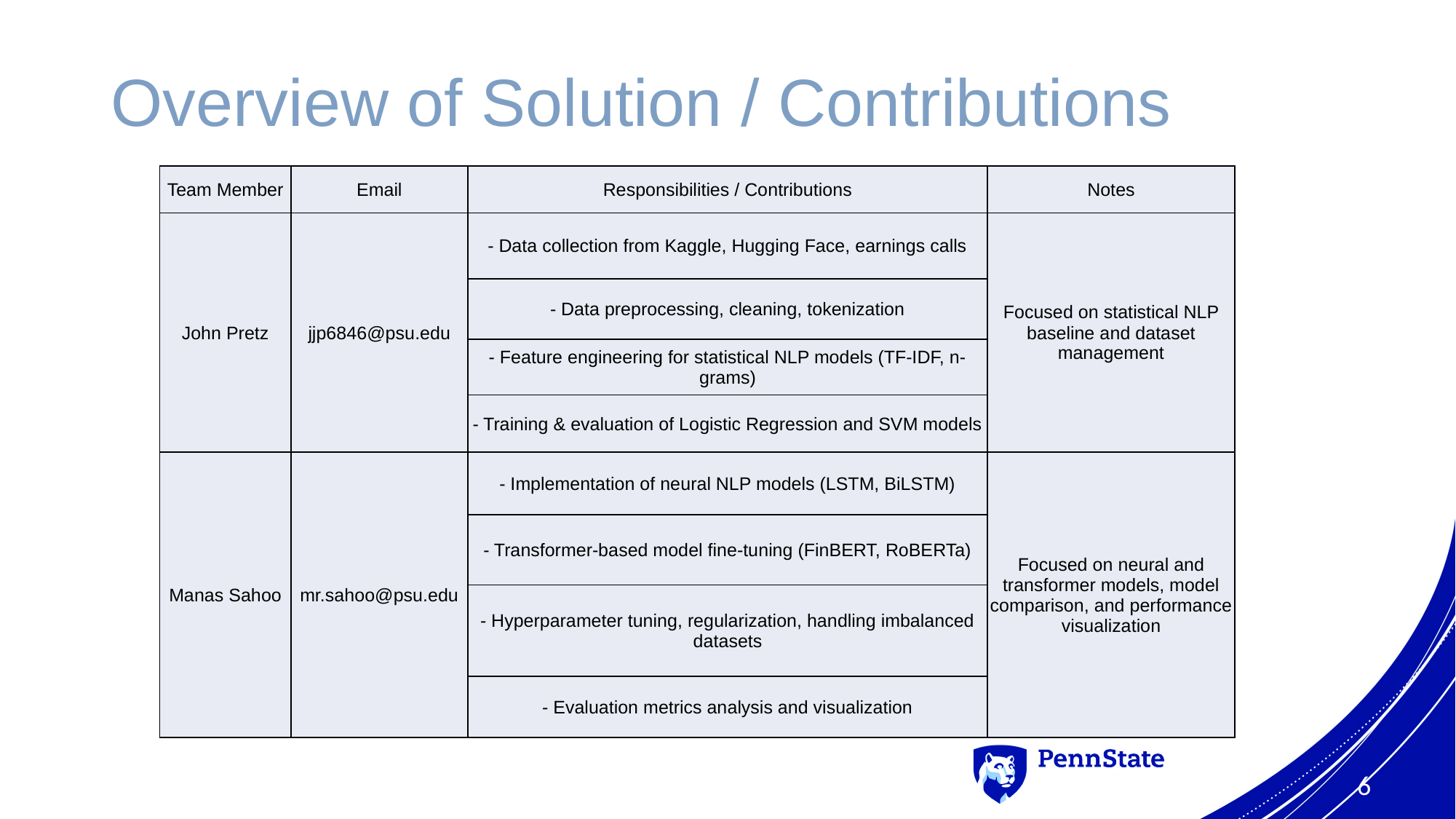

# Overview of Solution / Contributions
| Team Member | Email | Responsibilities / Contributions | Notes |
| --- | --- | --- | --- |
| John Pretz | jjp6846@psu.edu | - Data collection from Kaggle, Hugging Face, earnings calls | Focused on statistical NLP baseline and dataset management |
|  |  | - Data preprocessing, cleaning, tokenization |  |
|  |  | - Feature engineering for statistical NLP models (TF-IDF, n-grams) |  |
|  |  | - Training & evaluation of Logistic Regression and SVM models |  |
| Manas Sahoo | mr.sahoo@psu.edu | - Implementation of neural NLP models (LSTM, BiLSTM) | Focused on neural and transformer models, model comparison, and performance visualization |
|  |  | - Transformer-based model fine-tuning (FinBERT, RoBERTa) |  |
|  |  | - Hyperparameter tuning, regularization, handling imbalanced datasets |  |
|  |  | - Evaluation metrics analysis and visualization |  |